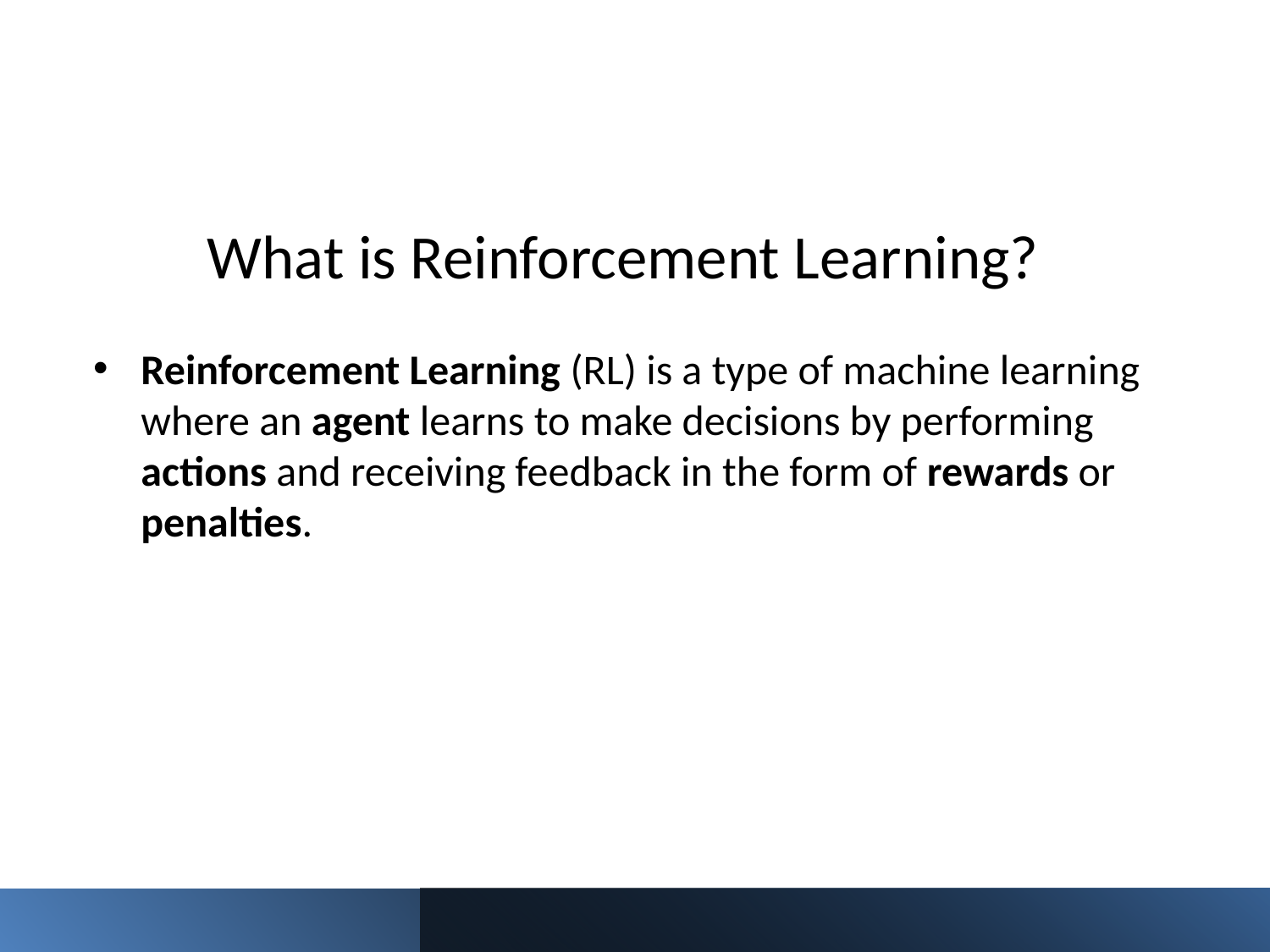

# What is Reinforcement Learning?
Reinforcement Learning (RL) is a type of machine learning where an agent learns to make decisions by performing actions and receiving feedback in the form of rewards or penalties.